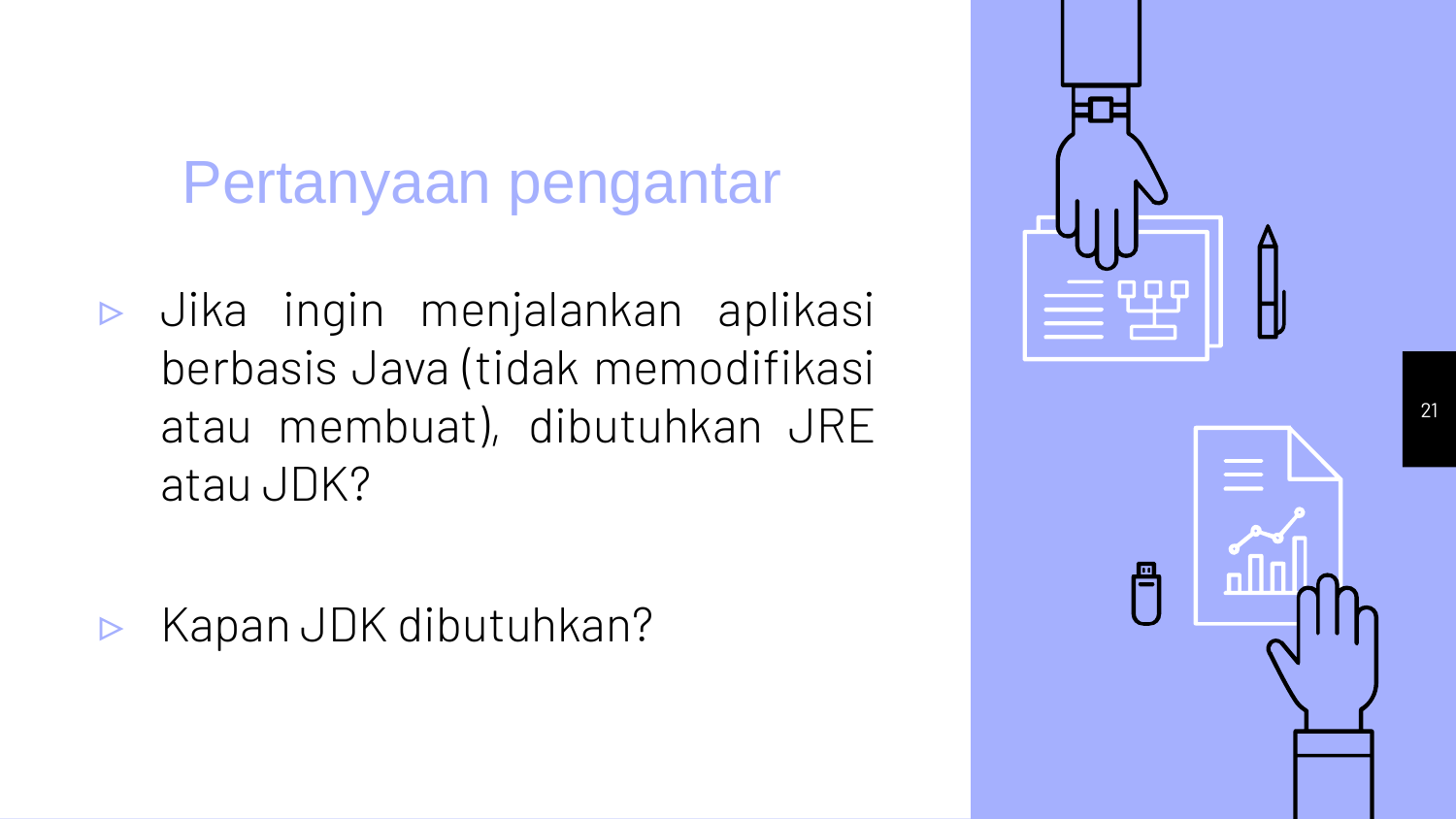

# Pertanyaan pengantar
Jika ingin menjalankan aplikasi berbasis Java (tidak memodifikasi atau membuat), dibutuhkan JRE atau JDK?

Kapan JDK dibutuhkan?

21